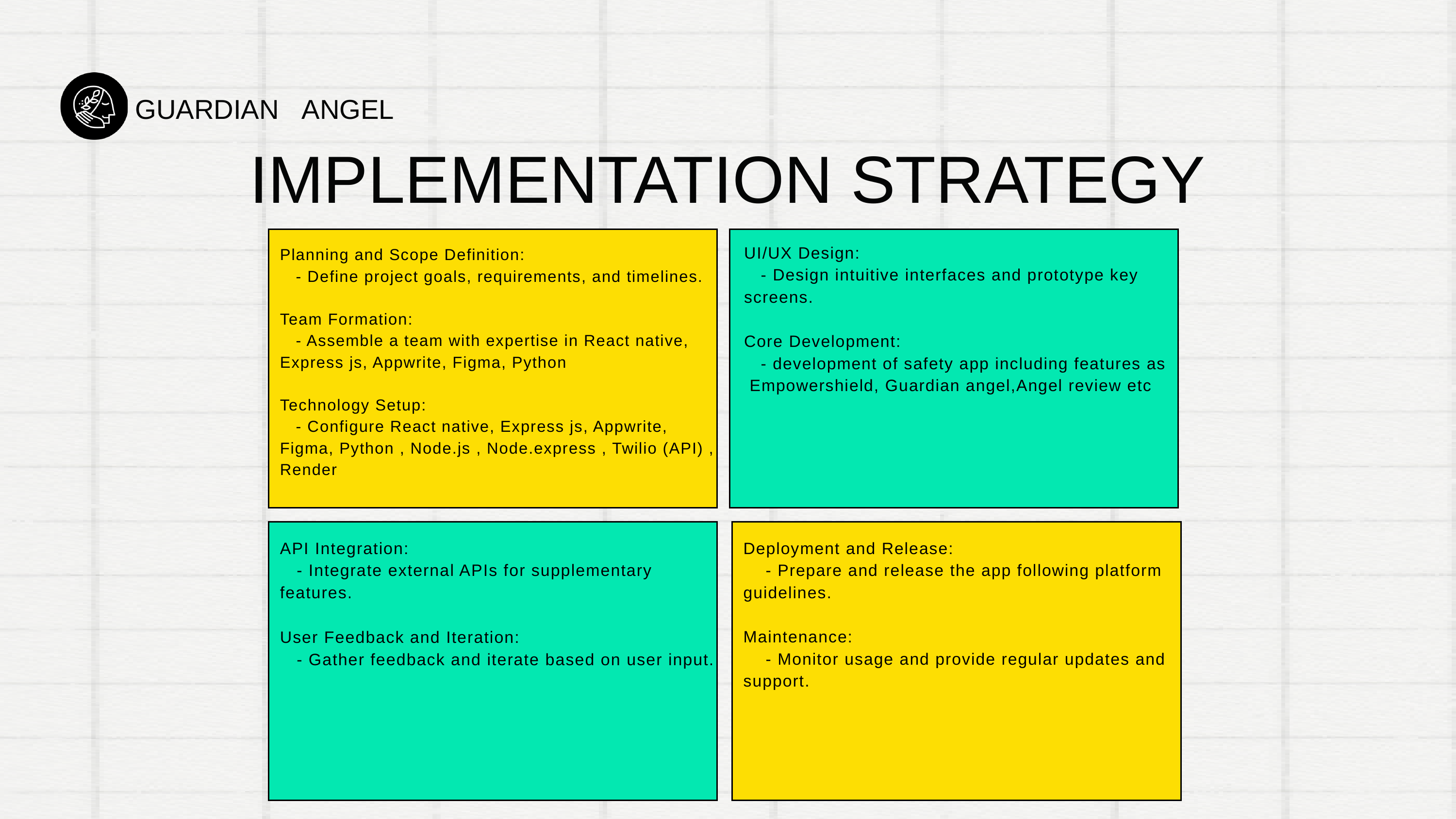

GUARDIAN
ANGEL
IMPLEMENTATION STRATEGY

UI/UX Design:
   - Design intuitive interfaces and prototype key screens.

Core Development:
   - development of safety app including features as  Empowershield, Guardian angel,Angel review etc

Planning and Scope Definition:
   - Define project goals, requirements, and timelines.

Team Formation:
   - Assemble a team with expertise in React native, Express js, Appwrite, Figma, Python

Technology Setup:
   - Configure React native, Express js, Appwrite, Figma, Python , Node.js , Node.express , Twilio (API) , Render

API Integration:
   - Integrate external APIs for supplementary features.

User Feedback and Iteration:
   - Gather feedback and iterate based on user input.
Deployment and Release:
    - Prepare and release the app following platform guidelines.

Maintenance:
    - Monitor usage and provide regular updates and support.